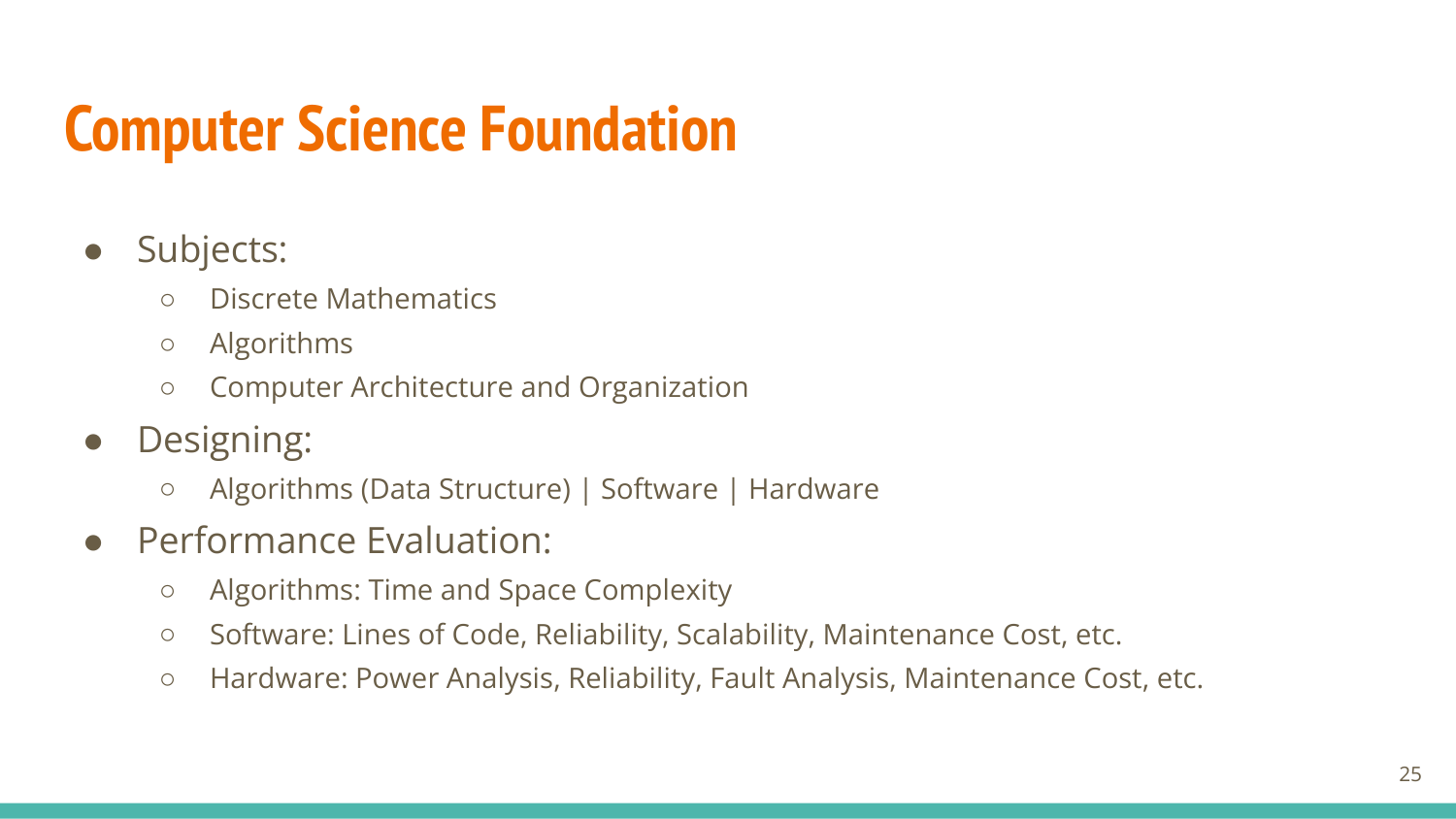

# Computer Science Foundation
Subjects:
Discrete Mathematics
Algorithms
Computer Architecture and Organization
Designing:
Algorithms (Data Structure) | Software | Hardware
Performance Evaluation:
Algorithms: Time and Space Complexity
Software: Lines of Code, Reliability, Scalability, Maintenance Cost, etc.
Hardware: Power Analysis, Reliability, Fault Analysis, Maintenance Cost, etc.
25